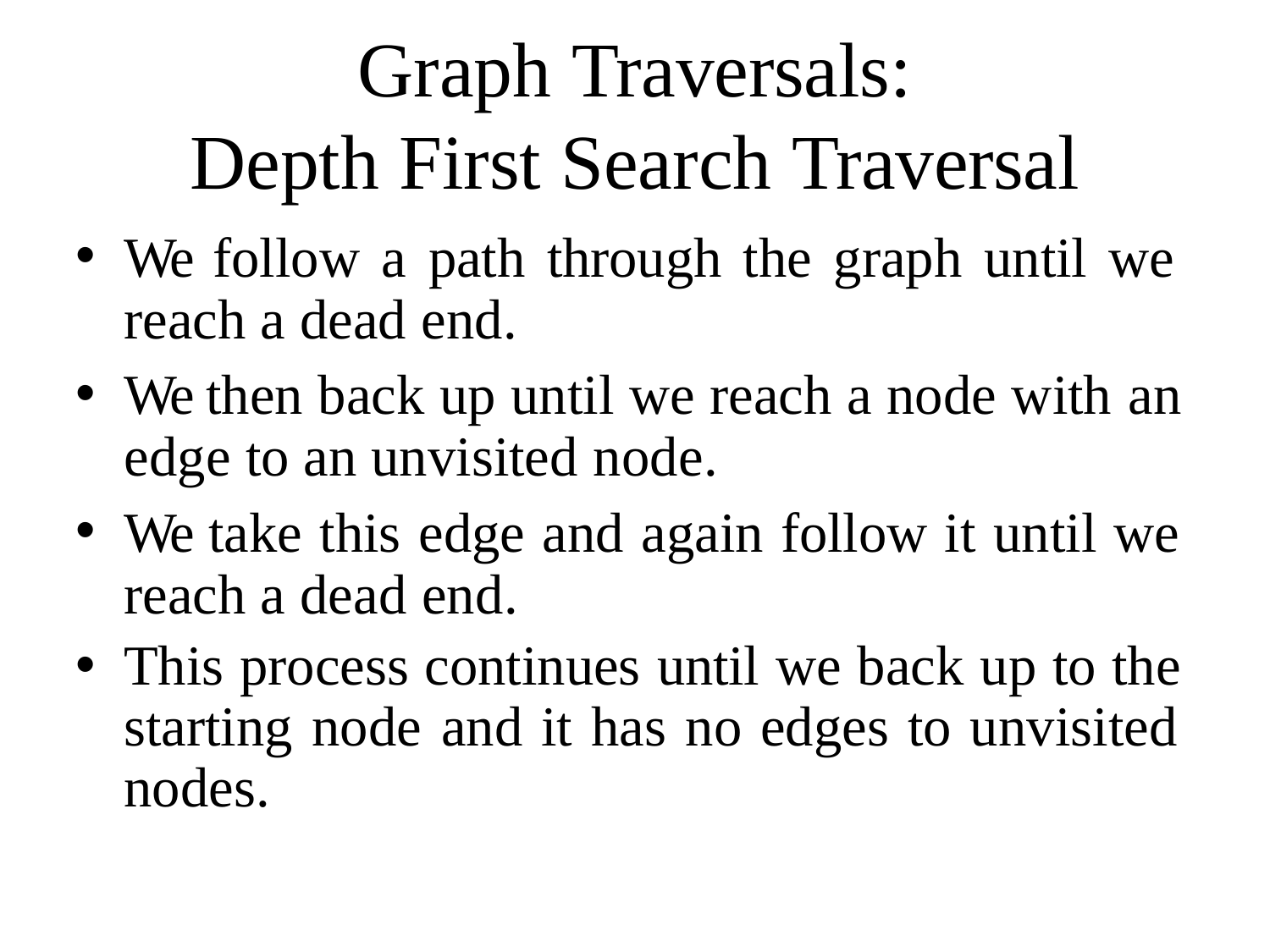

# Graph Traversals:  Depth First Search Traversal
We follow a path through the graph until we  reach a dead end.
We then back up until we reach a node with an  edge to an unvisited node.
We take this edge and again follow it until we  reach a dead end.
This process continues until we back up to the  starting node and it has no edges to unvisited  nodes.